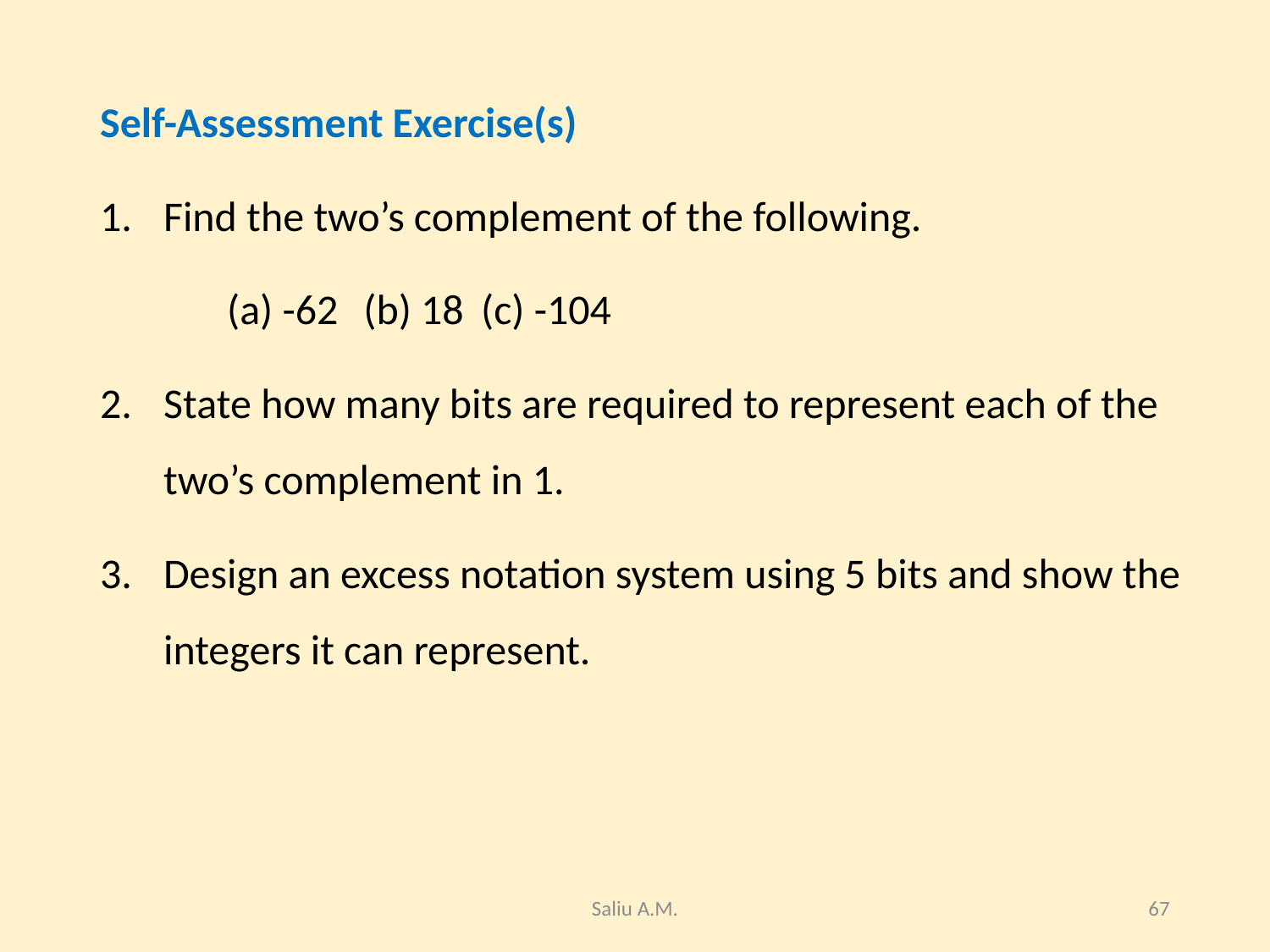

#
Self-Assessment Exercise(s)
Find the two’s complement of the following.
	(a) -62	 (b) 18 	(c) -104
State how many bits are required to represent each of the two’s complement in 1.
Design an excess notation system using 5 bits and show the integers it can represent.
Saliu A.M.
67